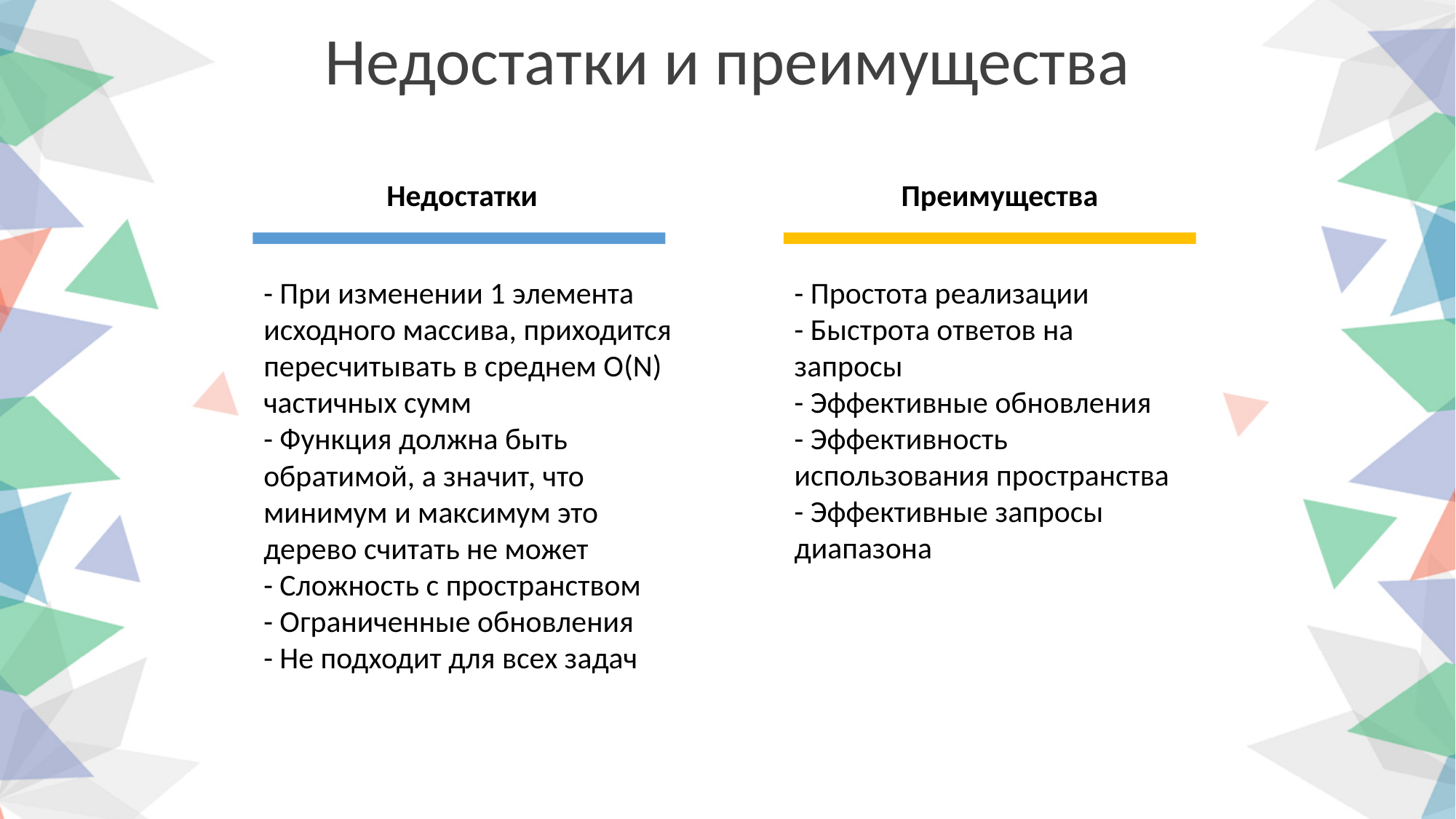

Недостатки и преимущества
Недостатки
Преимущества

- При изменении 1 элемента исходного массива, приходится пересчитывать в среднем O(N) частичных сумм
- Функция должна быть обратимой, а значит, что минимум и максимум это дерево считать не может
- Сложность с пространством
- Ограниченные обновления
- Не подходит для всех задач
- Простота реализации
- Быстрота ответов на запросы
- Эффективные обновления
- Эффективность использования пространства
- Эффективные запросы диапазона